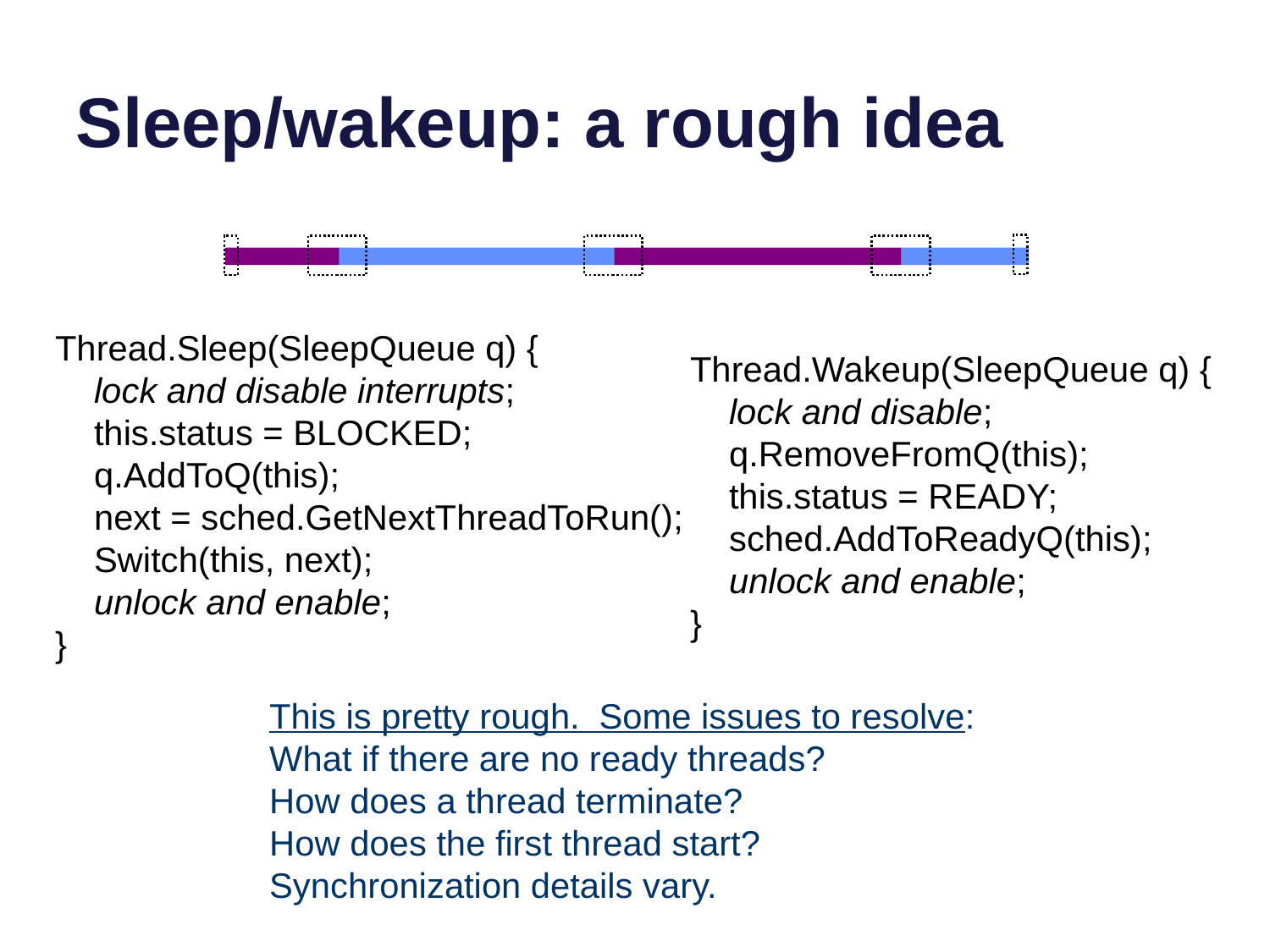

# Sleep/wakeup: a rough idea

Thread.Sleep(SleepQueue q) {
    lock and disable interrupts;
    this.status = BLOCKED;
    q.AddToQ(this);
    next = sched.GetNextThreadToRun();
    Switch(this, next);
    unlock and enable;
}
Thread.Wakeup(SleepQueue q) {
    lock and disable;
    q.RemoveFromQ(this);
    this.status = READY;
    sched.AddToReadyQ(this);
    unlock and enable;
}
This is pretty rough.  Some issues to resolve:
What if there are no ready threads?
How does a thread terminate?
How does the first thread start?
Synchronization details vary.